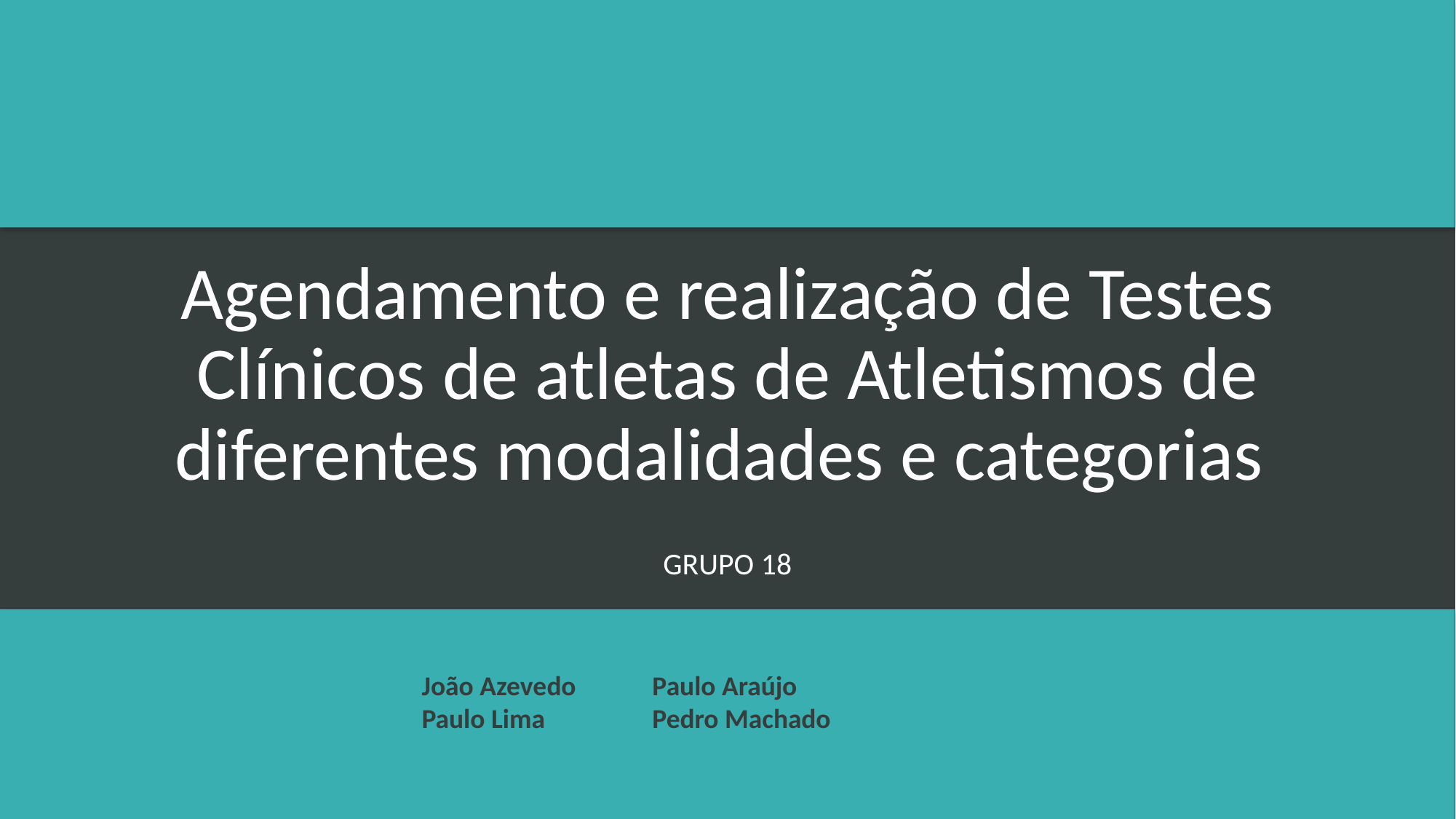

Agendamento e realização de Testes Clínicos de atletas de Atletismos de diferentes modalidades e categorias
Grupo 18

João Azevedo	  Paulo Araújo
Paulo Lima	  Pedro Machado